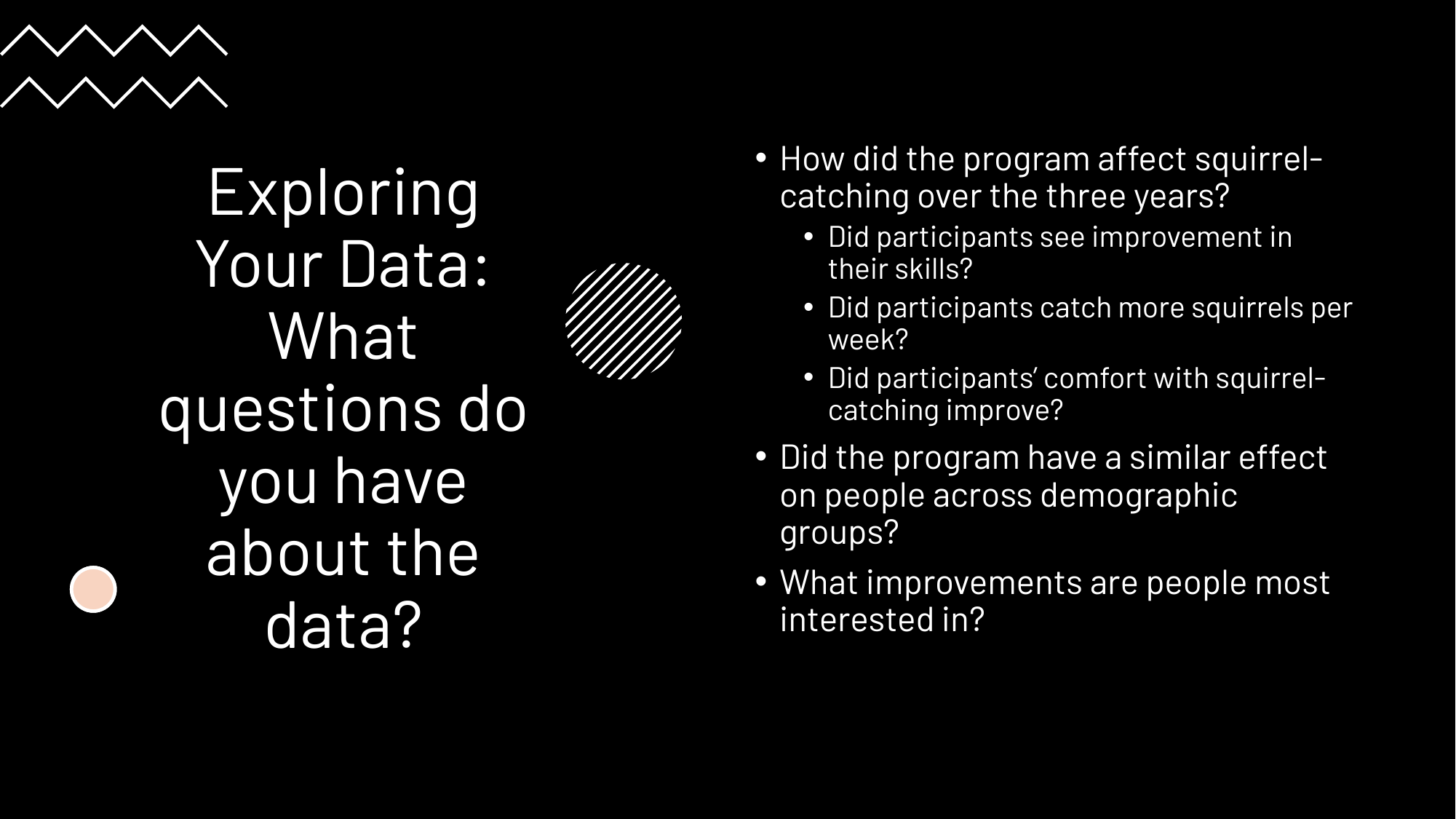

# Exploring Your Data: What questions do you have about the data?
How did the program affect squirrel-catching over the three years?
Did participants see improvement in their skills?
Did participants catch more squirrels per week?
Did participants’ comfort with squirrel-catching improve?
Did the program have a similar effect on people across demographic groups?
What improvements are people most interested in?